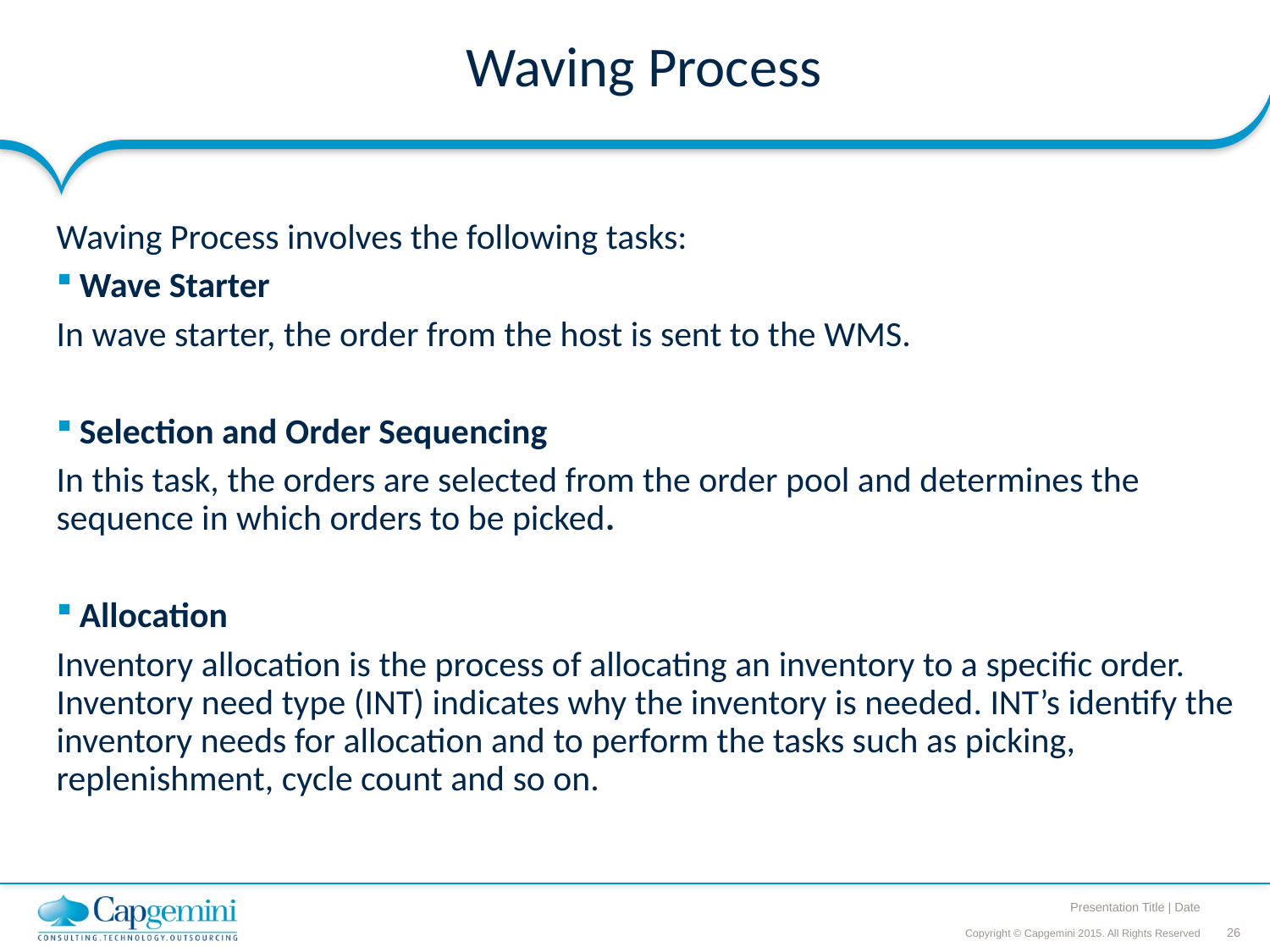

# Waving Process
Waving Process involves the following tasks:
Wave Starter
In wave starter, the order from the host is sent to the WMS.

Selection and Order Sequencing
In this task, the orders are selected from the order pool and determines the sequence in which orders to be picked.

Allocation
Inventory allocation is the process of allocating an inventory to a specific order. Inventory need type (INT) indicates why the inventory is needed. INT’s identify the inventory needs for allocation and to perform the tasks such as picking, replenishment, cycle count and so on.